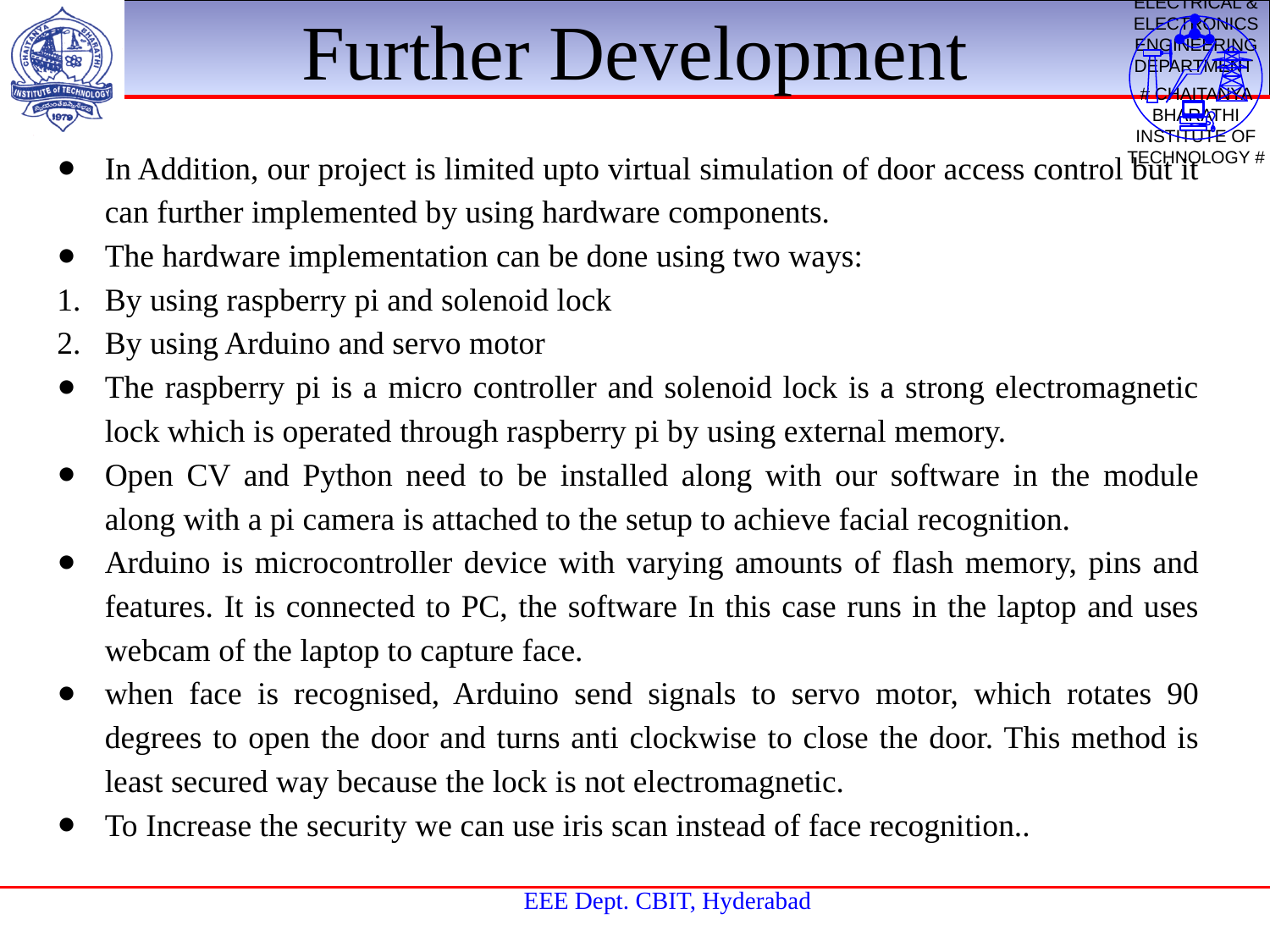

# Further Development
In Addition, our project is limited upto virtual simulation of door access control but it can further implemented by using hardware components.
The hardware implementation can be done using two ways:
By using raspberry pi and solenoid lock
By using Arduino and servo motor
The raspberry pi is a micro controller and solenoid lock is a strong electromagnetic lock which is operated through raspberry pi by using external memory.
Open CV and Python need to be installed along with our software in the module along with a pi camera is attached to the setup to achieve facial recognition.
Arduino is microcontroller device with varying amounts of flash memory, pins and features. It is connected to PC, the software In this case runs in the laptop and uses webcam of the laptop to capture face.
when face is recognised, Arduino send signals to servo motor, which rotates 90 degrees to open the door and turns anti clockwise to close the door. This method is least secured way because the lock is not electromagnetic.
To Increase the security we can use iris scan instead of face recognition..